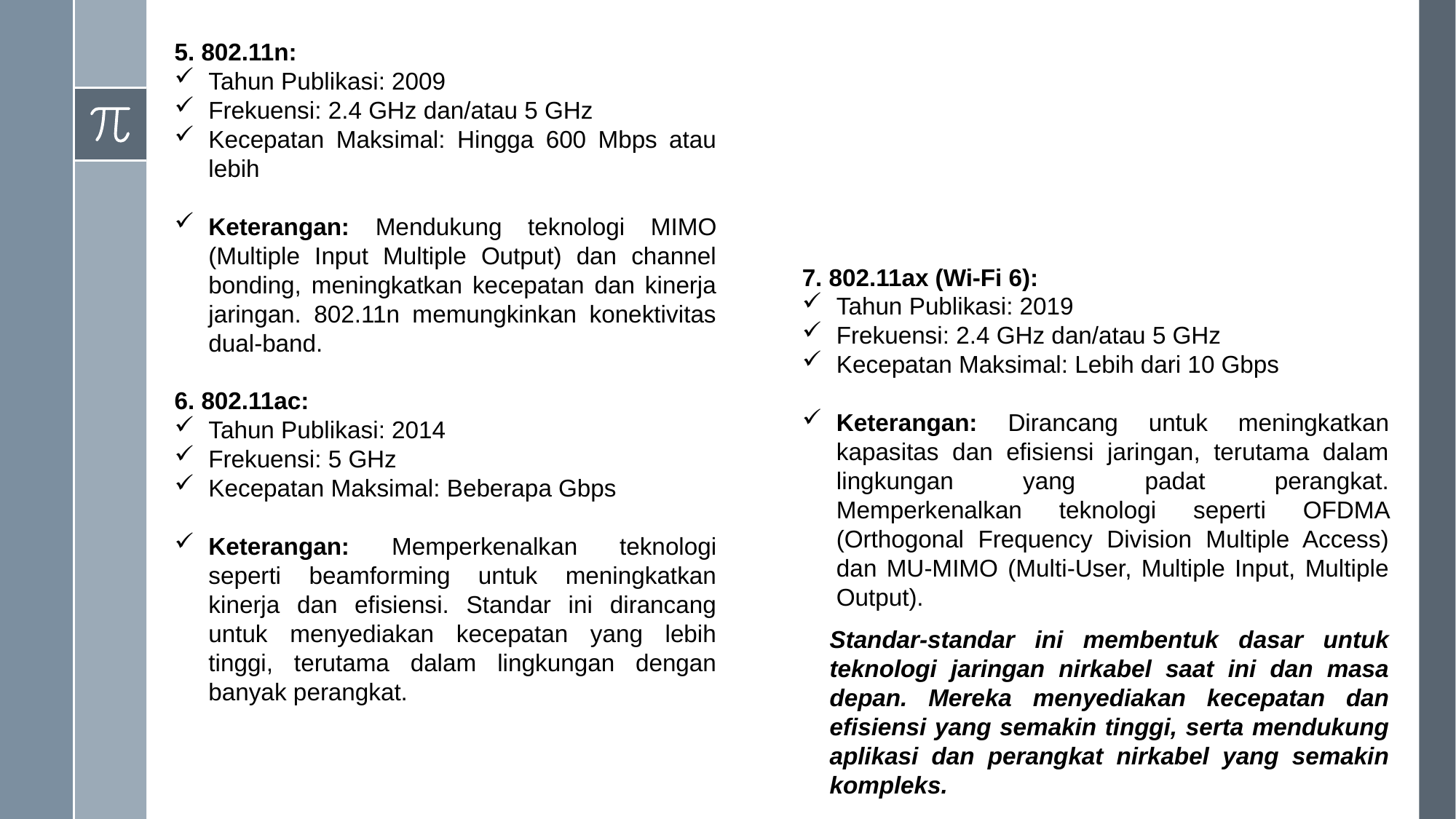

5. 802.11n:
Tahun Publikasi: 2009
Frekuensi: 2.4 GHz dan/atau 5 GHz
Kecepatan Maksimal: Hingga 600 Mbps atau lebih

Keterangan: Mendukung teknologi MIMO (Multiple Input Multiple Output) dan channel bonding, meningkatkan kecepatan dan kinerja jaringan. 802.11n memungkinkan konektivitas dual-band.

6. 802.11ac:
Tahun Publikasi: 2014
Frekuensi: 5 GHz
Kecepatan Maksimal: Beberapa Gbps

Keterangan: Memperkenalkan teknologi seperti beamforming untuk meningkatkan kinerja dan efisiensi. Standar ini dirancang untuk menyediakan kecepatan yang lebih tinggi, terutama dalam lingkungan dengan banyak perangkat.

7. 802.11ax (Wi-Fi 6):
Tahun Publikasi: 2019
Frekuensi: 2.4 GHz dan/atau 5 GHz
Kecepatan Maksimal: Lebih dari 10 Gbps

Keterangan: Dirancang untuk meningkatkan kapasitas dan efisiensi jaringan, terutama dalam lingkungan yang padat perangkat. Memperkenalkan teknologi seperti OFDMA (Orthogonal Frequency Division Multiple Access) dan MU-MIMO (Multi-User, Multiple Input, Multiple Output).
Standar-standar ini membentuk dasar untuk teknologi jaringan nirkabel saat ini dan masa depan. Mereka menyediakan kecepatan dan efisiensi yang semakin tinggi, serta mendukung aplikasi dan perangkat nirkabel yang semakin kompleks.